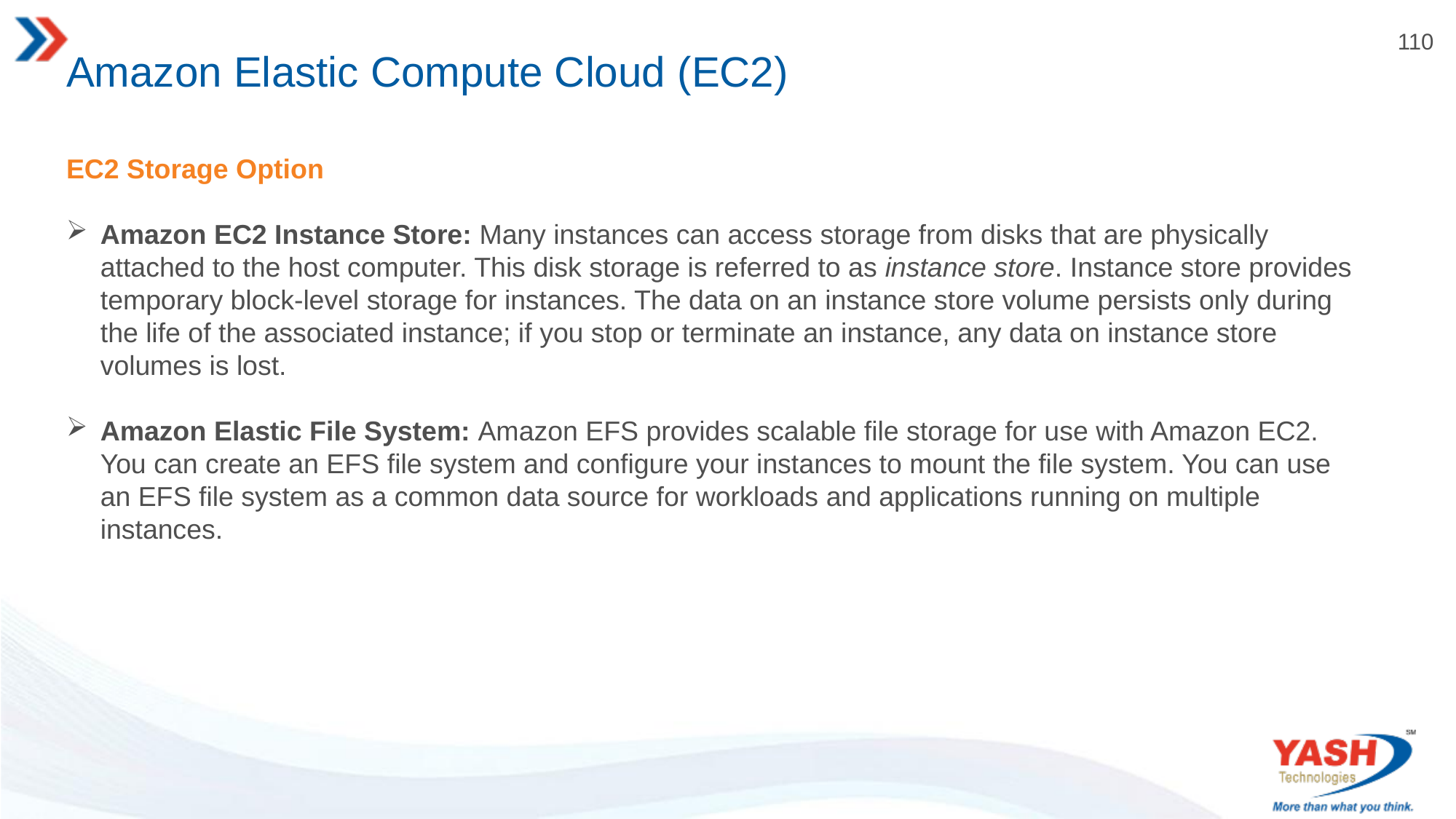

# Amazon Elastic Compute Cloud (EC2)
EC2 Storage Option

Amazon EC2 Instance Store: Many instances can access storage from disks that are physically attached to the host computer. This disk storage is referred to as instance store. Instance store provides temporary block-level storage for instances. The data on an instance store volume persists only during the life of the associated instance; if you stop or terminate an instance, any data on instance store volumes is lost.

Amazon Elastic File System: Amazon EFS provides scalable file storage for use with Amazon EC2. You can create an EFS file system and configure your instances to mount the file system. You can use an EFS file system as a common data source for workloads and applications running on multiple instances.